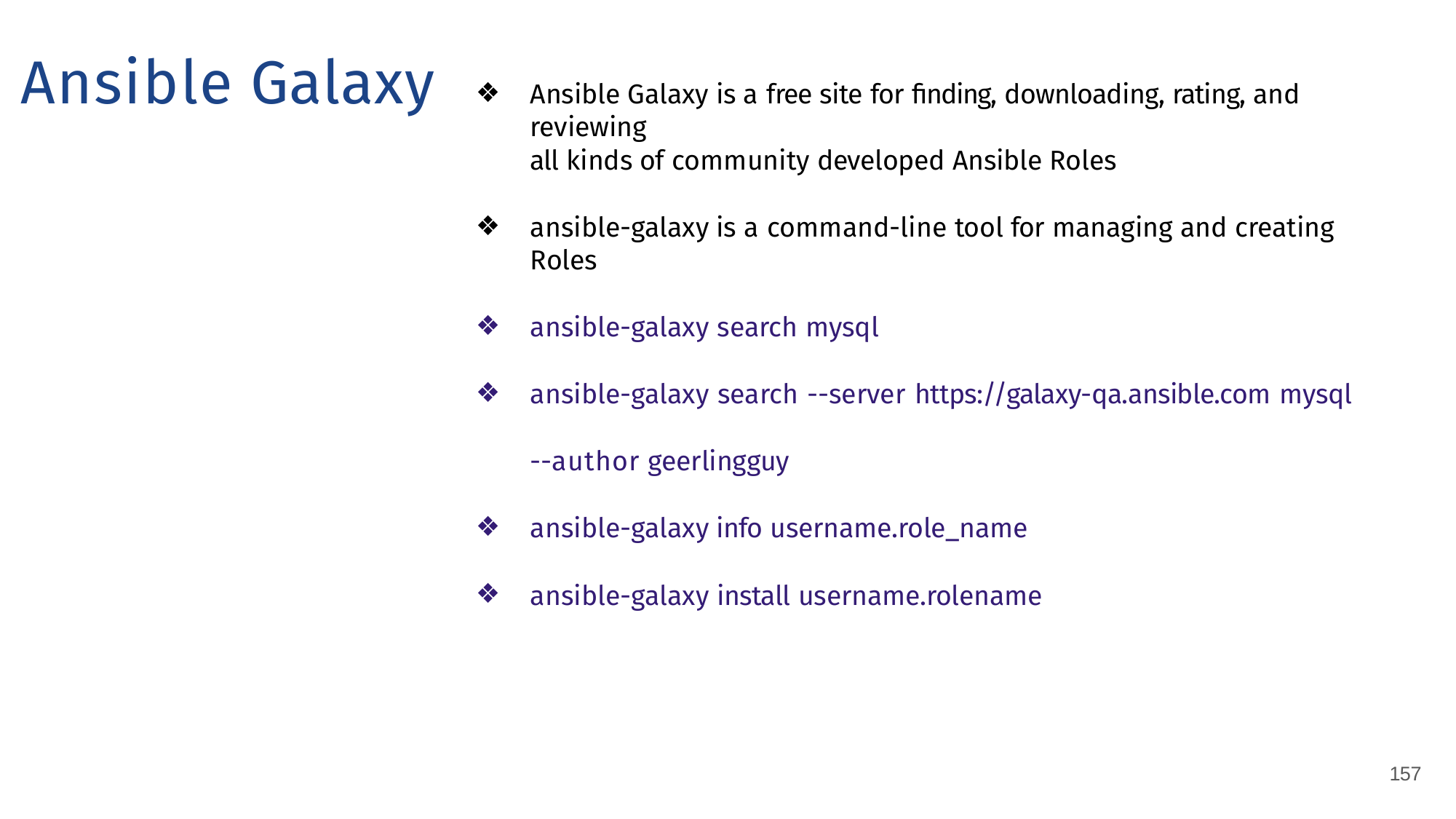

# Ansible Galaxy
Ansible Galaxy is a free site for finding, downloading, rating, and reviewing
all kinds of community developed Ansible Roles

ansible-galaxy is a command-line tool for managing and creating Roles

ansible-galaxy search mysql

ansible-galaxy search --server https://galaxy-qa.ansible.com mysql

--author geerlingguy

ansible-galaxy info username.role_name

ansible-galaxy install username.rolename
157